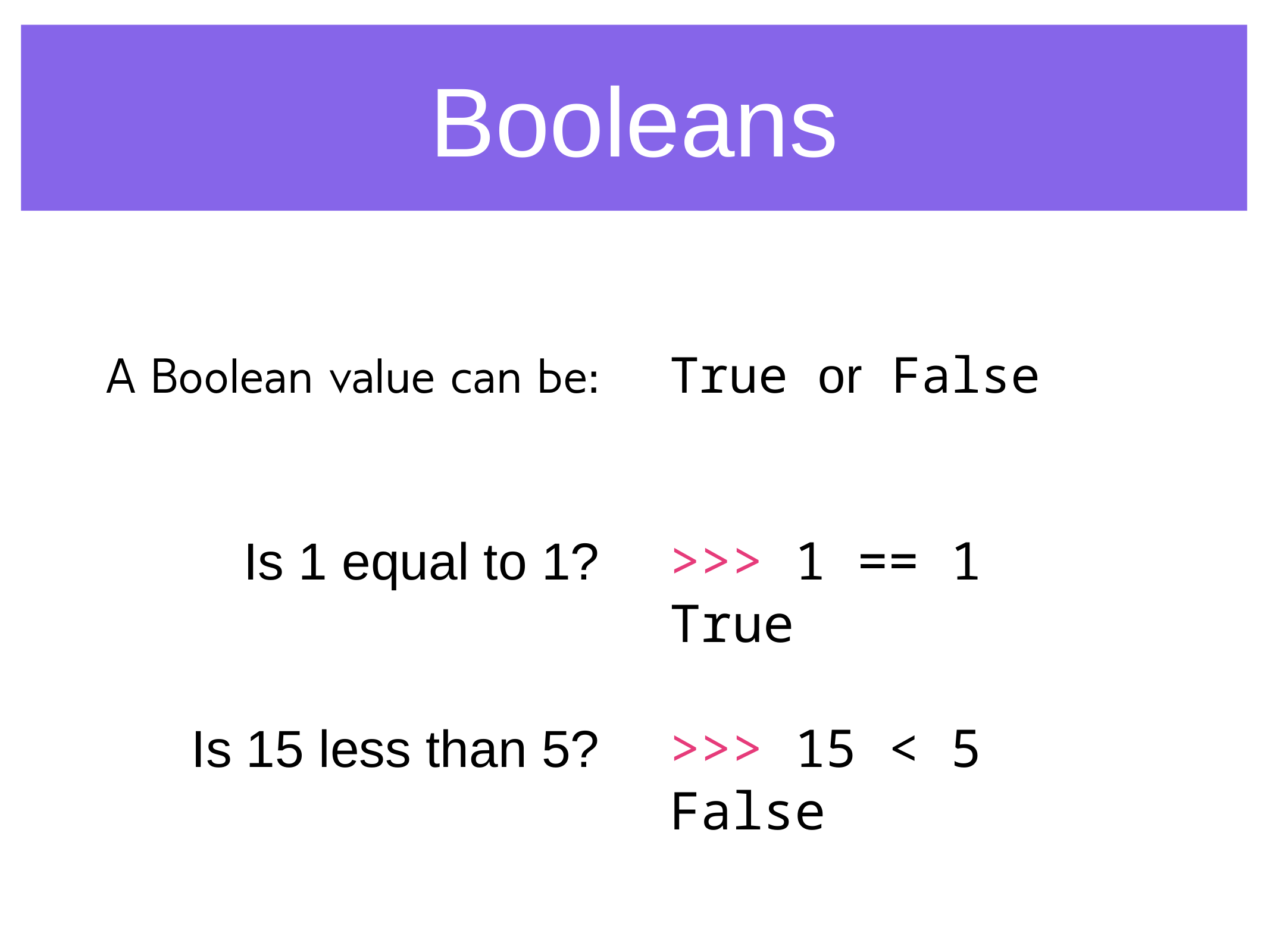

Booleans
A Boolean value can be:

Is 1 equal to 1?

Is 15 less than 5?
True or False

>>> 1 == 1
True

>>> 15 < 5
False